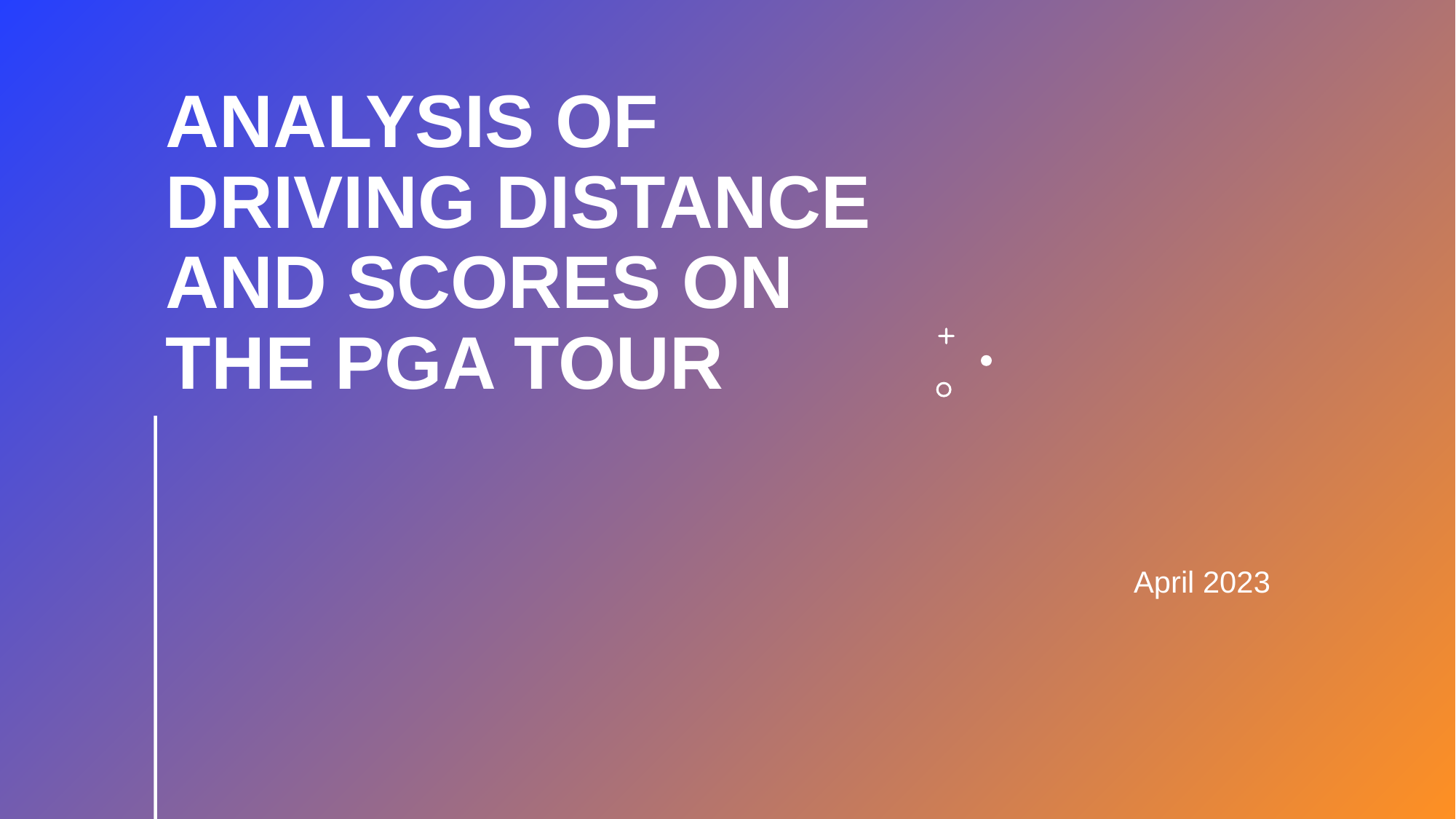

# Analysis of Driving Distance and Scores on the PGA Tour
April 2023